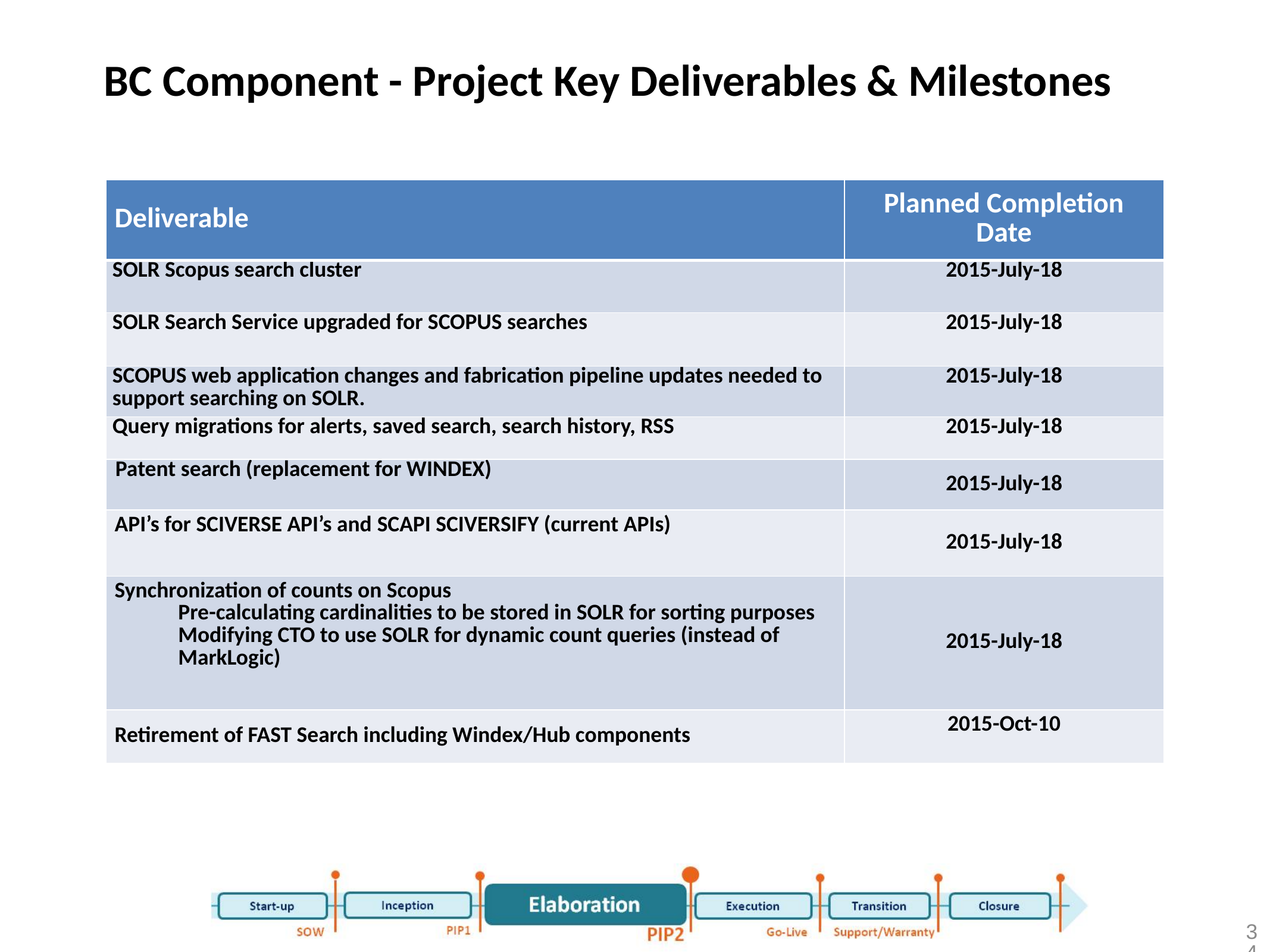

# BC Component - Project Key Deliverables & Milestones
| Deliverable | Planned Completion Date |
| --- | --- |
| SOLR Scopus search cluster | 2015-July-18 |
| SOLR Search Service upgraded for SCOPUS searches | 2015-July-18 |
| SCOPUS web application changes and fabrication pipeline updates needed to support searching on SOLR. | 2015-July-18 |
| Query migrations for alerts, saved search, search history, RSS | 2015-July-18 |
| Patent search (replacement for WINDEX) | 2015-July-18 |
| API’s for SCIVERSE API’s and SCAPI SCIVERSIFY (current APIs) | 2015-July-18 |
| Synchronization of counts on Scopus Pre-calculating cardinalities to be stored in SOLR for sorting purposes Modifying CTO to use SOLR for dynamic count queries (instead of MarkLogic) | 2015-July-18 |
| Retirement of FAST Search including Windex/Hub components | 2015-Oct-10 |
34